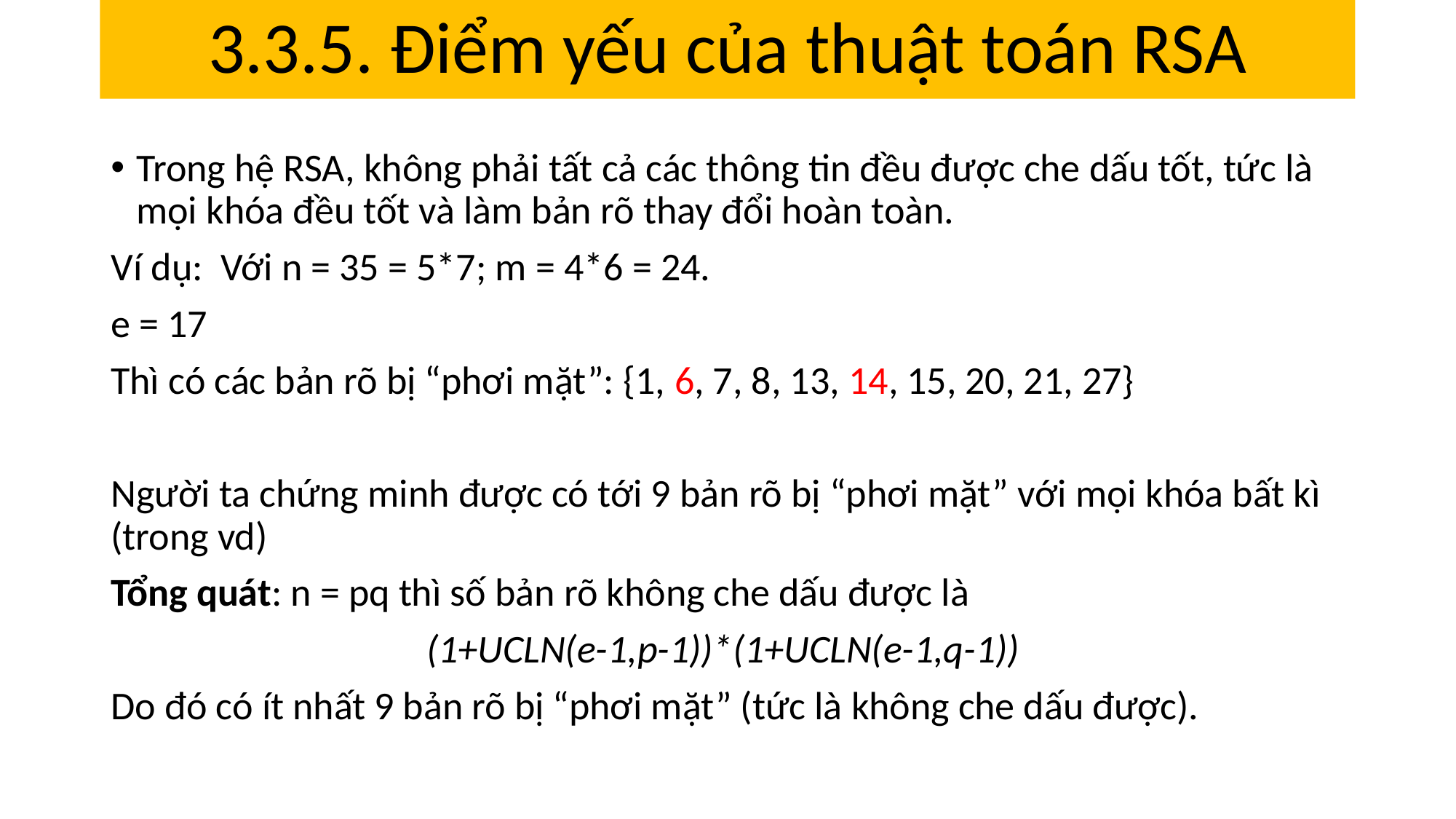

# 3.3.5. Điểm yếu của thuật toán RSA
Trong hệ RSA, không phải tất cả các thông tin đều được che dấu tốt, tức là mọi khóa đều tốt và làm bản rõ thay đổi hoàn toàn.
Ví dụ:  Với n = 35 = 5*7; m = 4*6 = 24.
e = 17
Thì có các bản rõ bị “phơi mặt”: {1, 6, 7, 8, 13, 14, 15, 20, 21, 27}

Người ta chứng minh được có tới 9 bản rõ bị “phơi mặt” với mọi khóa bất kì (trong vd)
Tổng quát: n = pq thì số bản rõ không che dấu được là
(1+UCLN(e-1,p-1))*(1+UCLN(e-1,q-1))
Do đó có ít nhất 9 bản rõ bị “phơi mặt” (tức là không che dấu được).